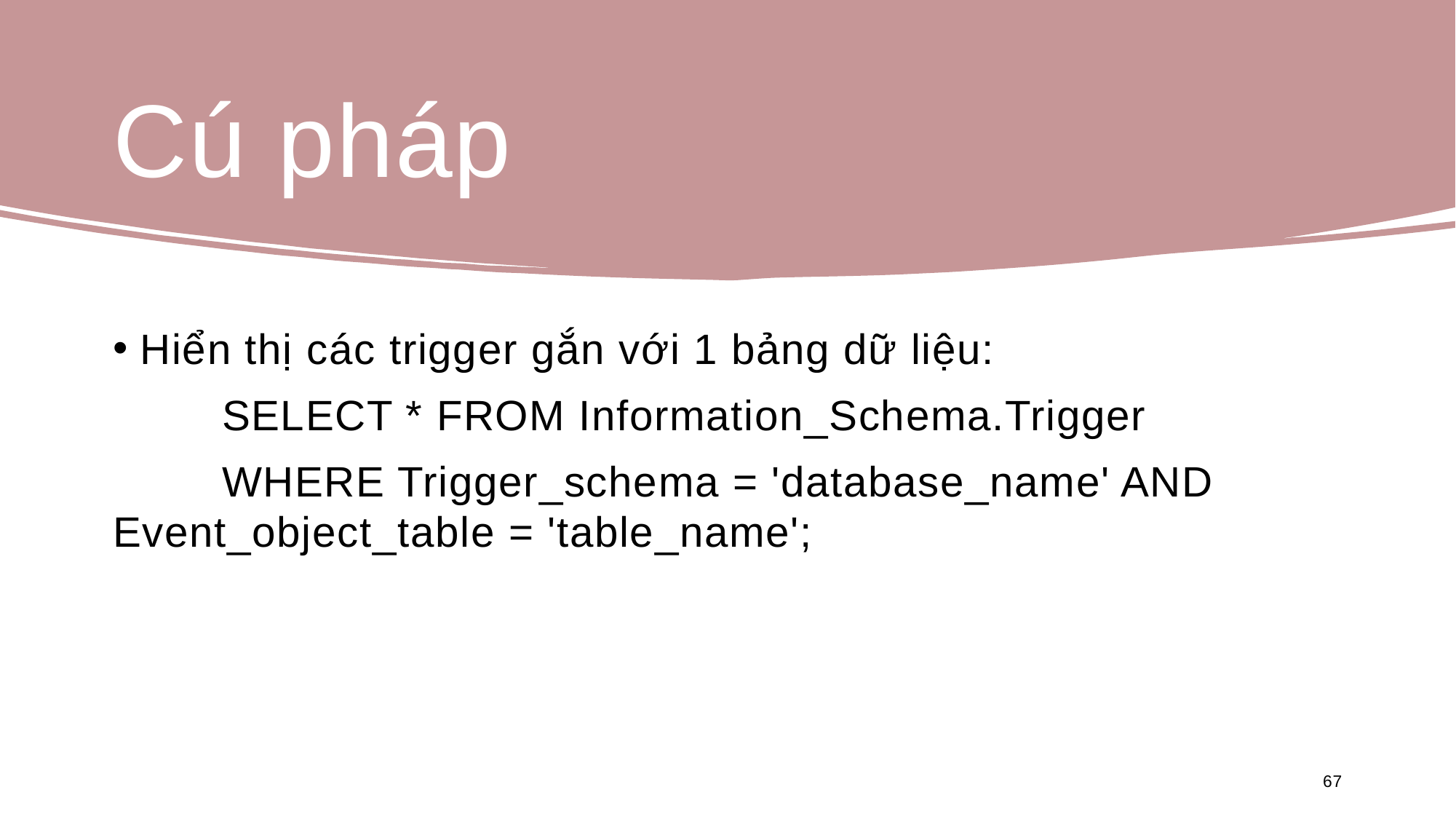

# Cú pháp
Hiển thị các trigger gắn với 1 bảng dữ liệu:
	SELECT * FROM Information_Schema.Trigger
	WHERE Trigger_schema = 'database_name' AND Event_object_table = 'table_name';

67